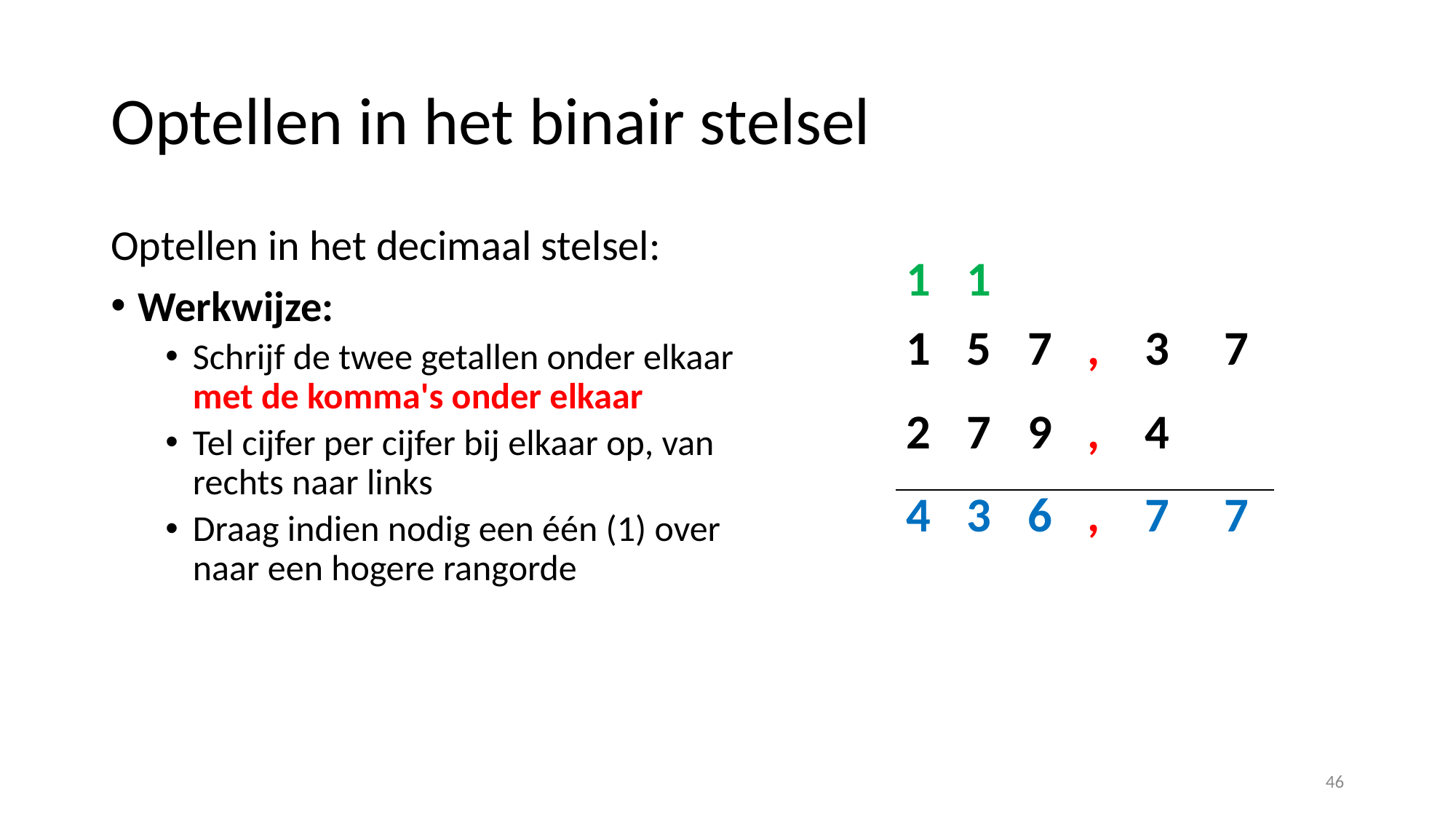

# Optellen in het binair stelsel
Optellen in het decimaal stelsel:
Werkwijze:
Schrijf de twee getallen onder elkaar met de komma's onder elkaar
Tel cijfer per cijfer bij elkaar op, van rechts naar links
Draag indien nodig een één (1) over naar een hogere rangorde

| 1 | 1 |  |  |  |  |
| --- | --- | --- | --- | --- | --- |
| 1 | 5 | 7 | , | 3 | 7 |
| 2 | 7 | 9 | , | 4 |  |
| 4 | 3 | 6 | , | 7 | 7 |
46